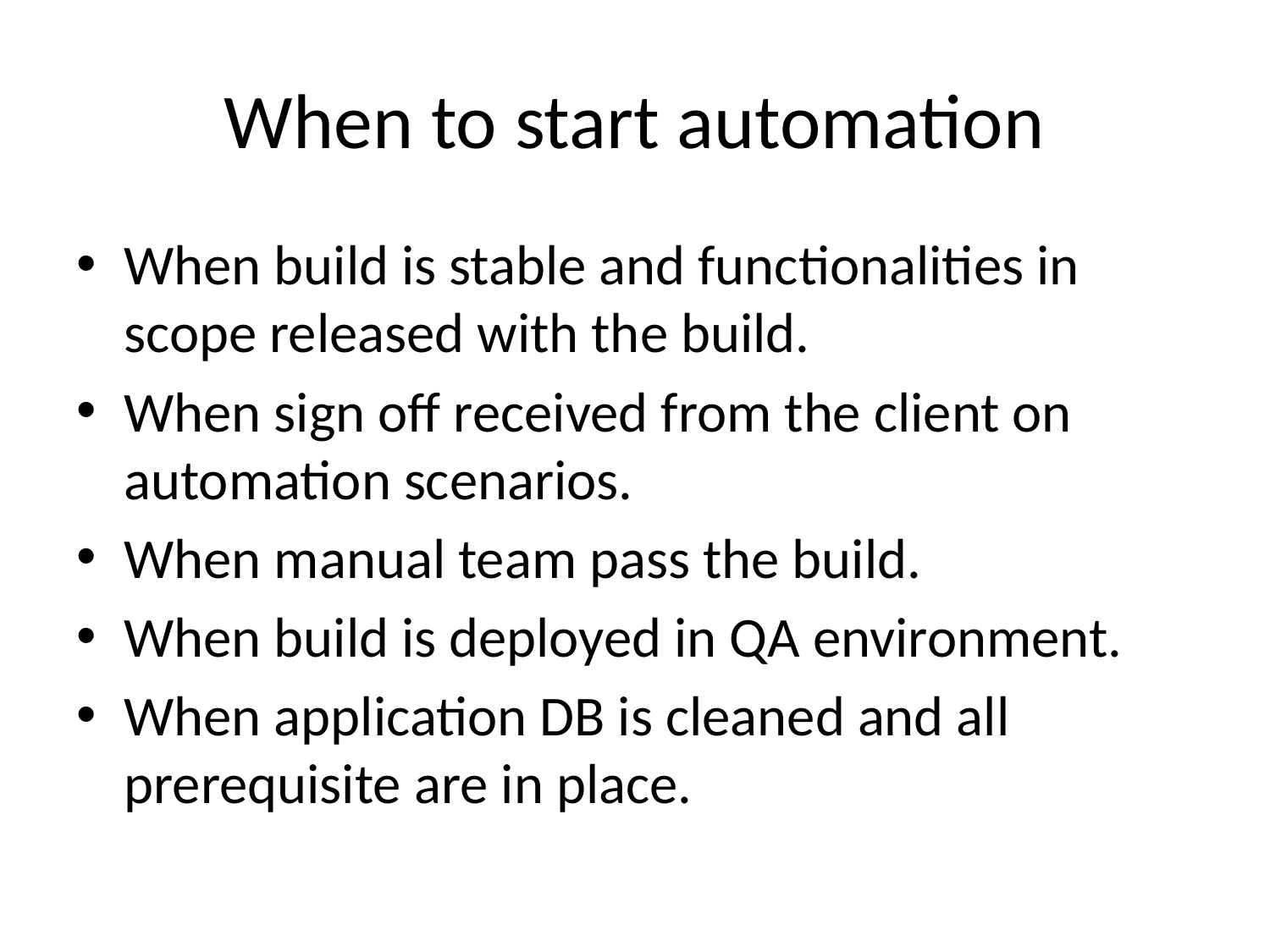

# When to start automation
When build is stable and functionalities in scope released with the build.
When sign off received from the client on automation scenarios.
When manual team pass the build.
When build is deployed in QA environment.
When application DB is cleaned and all prerequisite are in place.